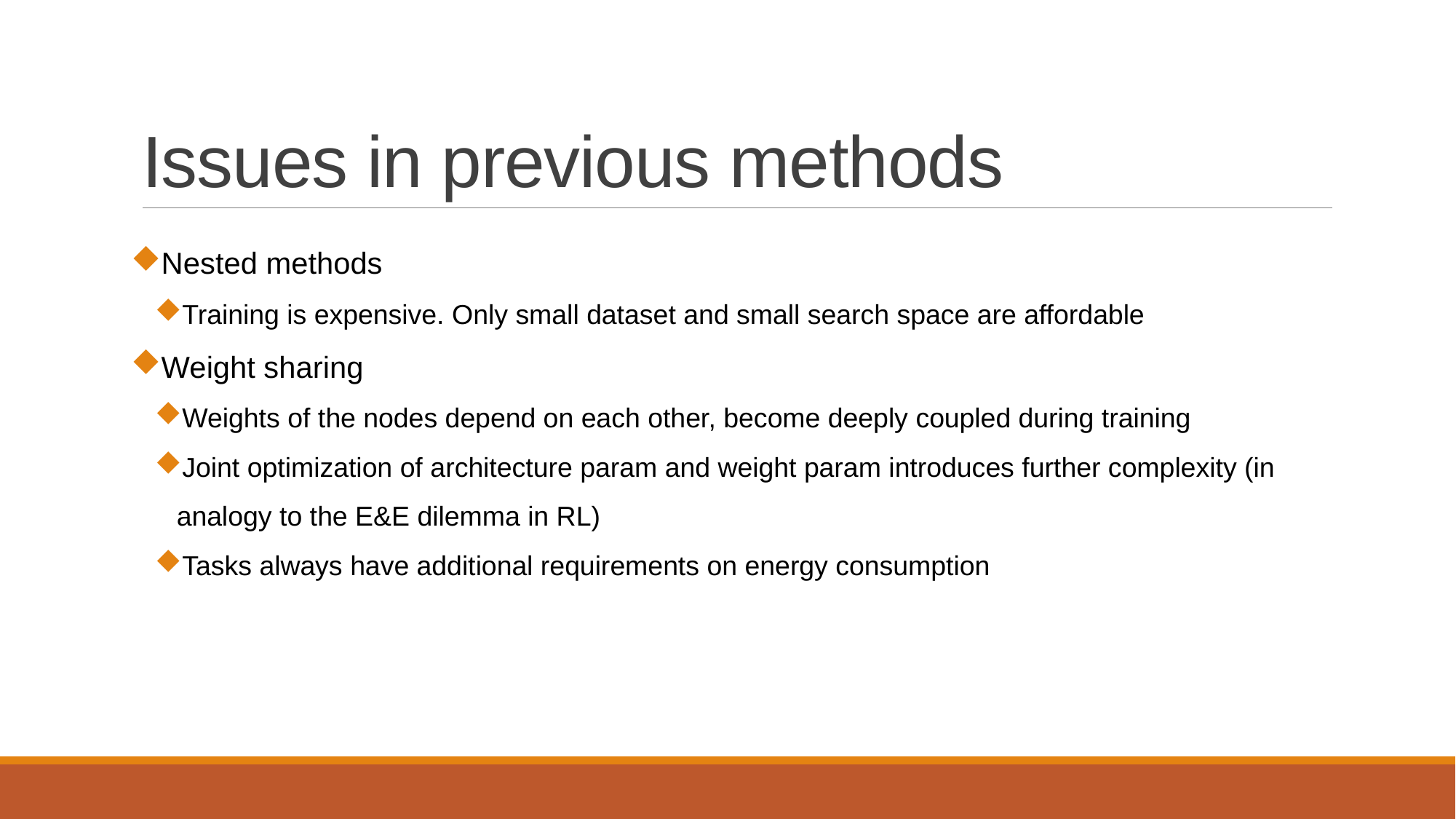

# Issues in previous methods
Nested methods
Training is expensive. Only small dataset and small search space are affordable
Weight sharing
Weights of the nodes depend on each other, become deeply coupled during training
Joint optimization of architecture param and weight param introduces further complexity (in analogy to the E&E dilemma in RL)
Tasks always have additional requirements on energy consumption